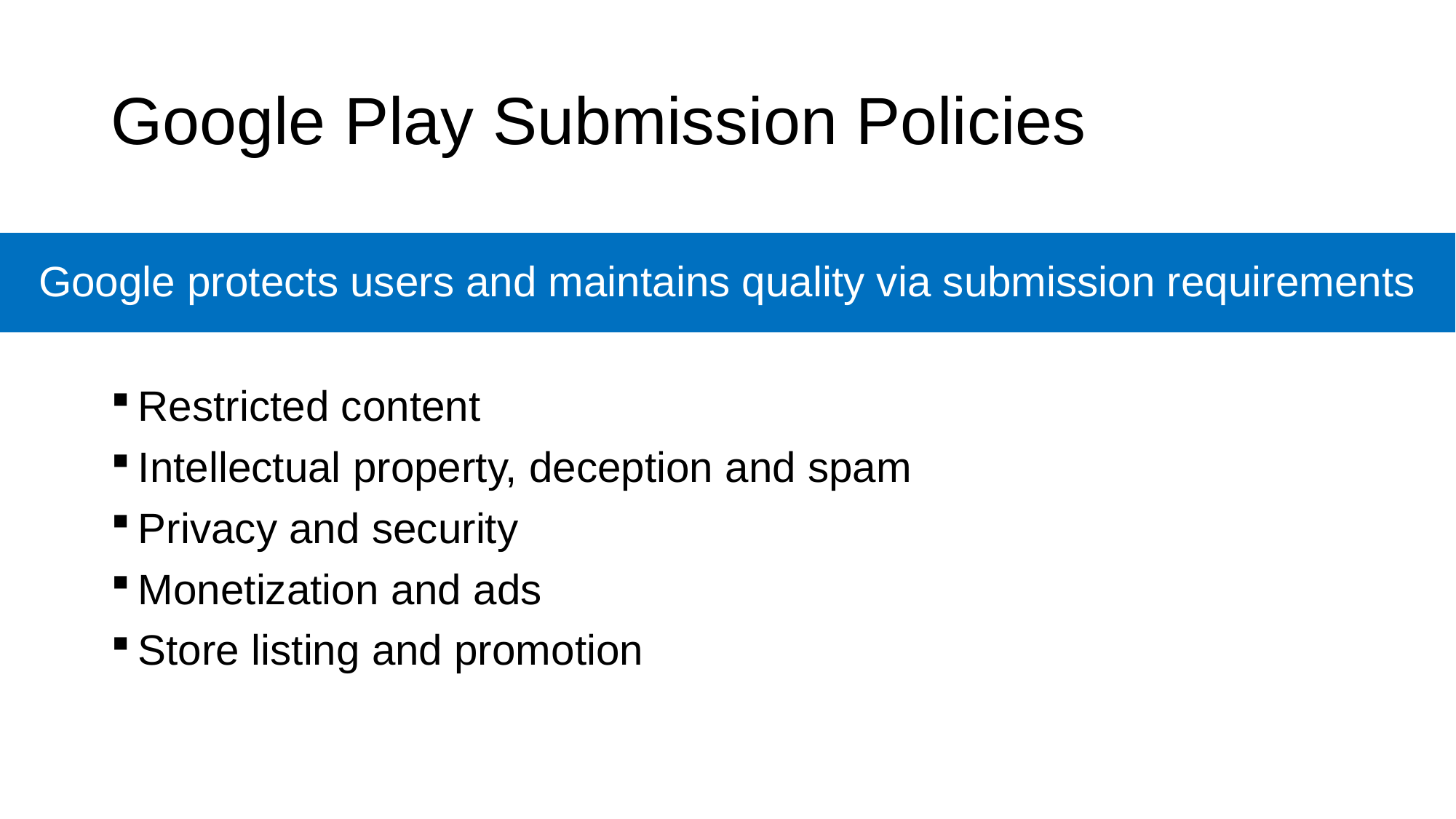

# Google Play Submission Policies

Google protects users and maintains quality via submission requirements

Restricted content
Intellectual property, deception and spam
Privacy and security
Monetization and ads
Store listing and promotion